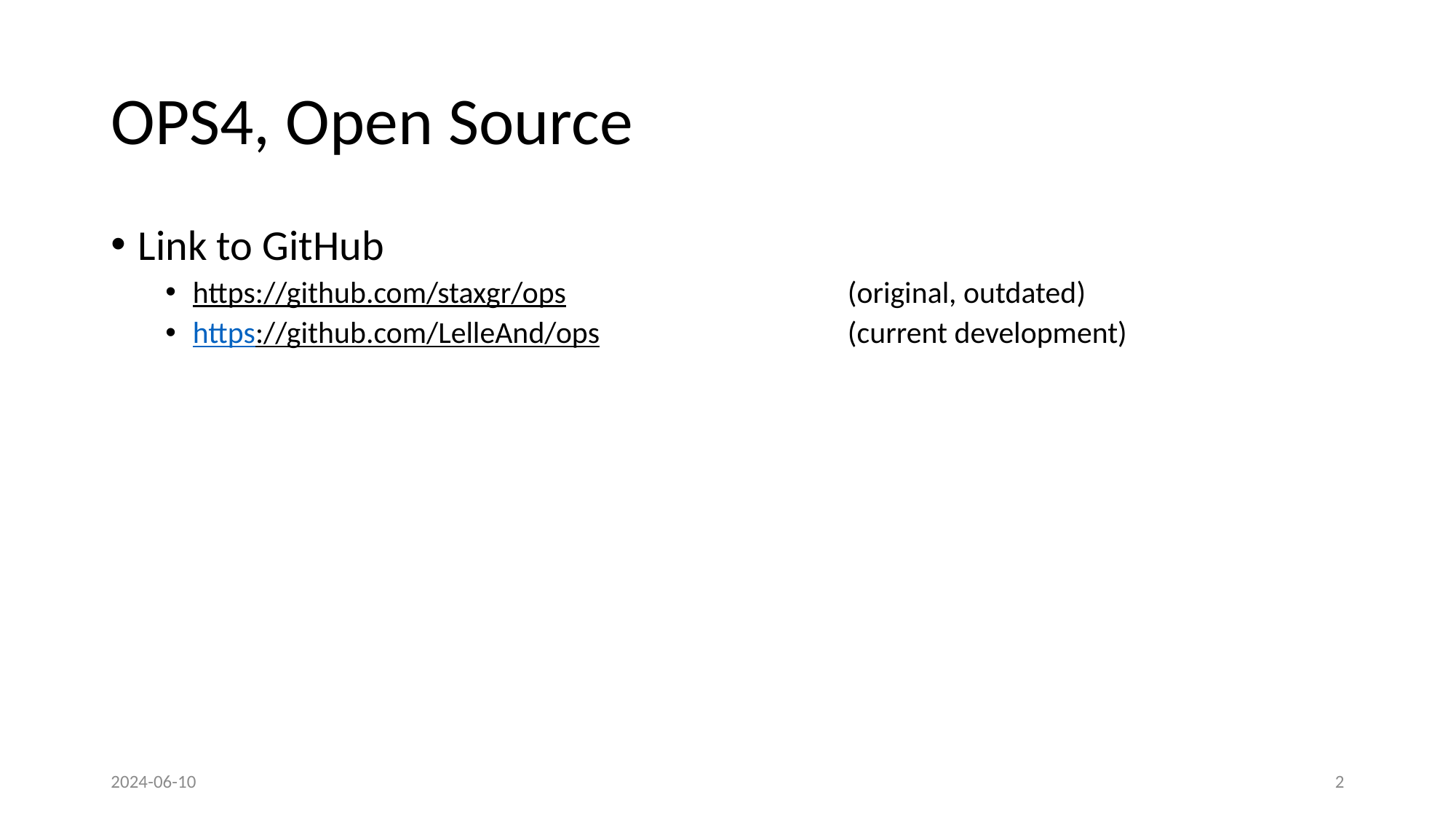

# OPS4, Open Source
Link to GitHub
https://github.com/staxgr/ops			(original, outdated)
https://github.com/LelleAnd/ops			(current development)

2024-06-10
2